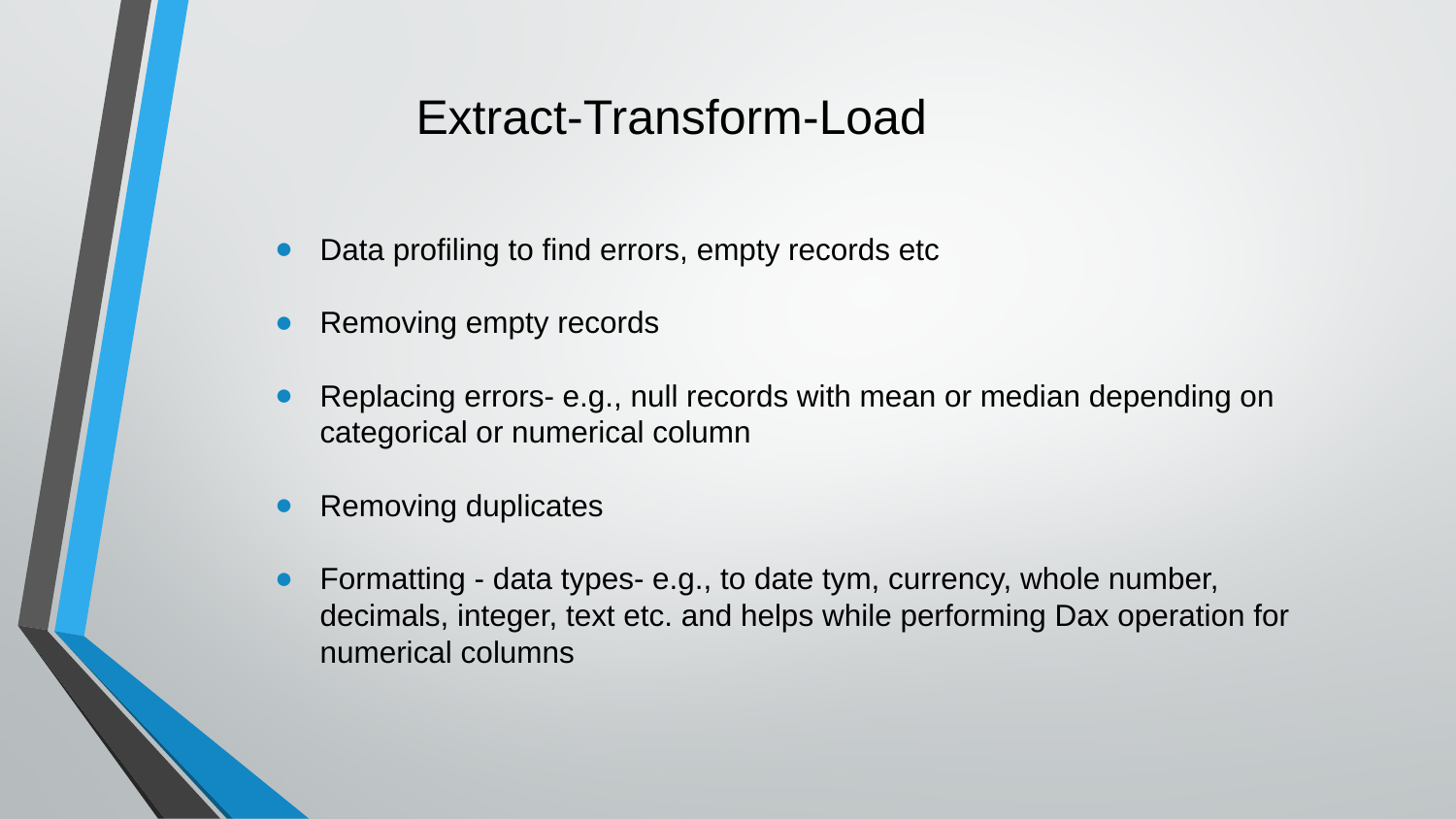

# Extract-Transform-Load
Data profiling to find errors, empty records etc

Removing empty records

Replacing errors- e.g., null records with mean or median depending on categorical or numerical column

Removing duplicates

Formatting - data types- e.g., to date tym, currency, whole number, decimals, integer, text etc. and helps while performing Dax operation for numerical columns